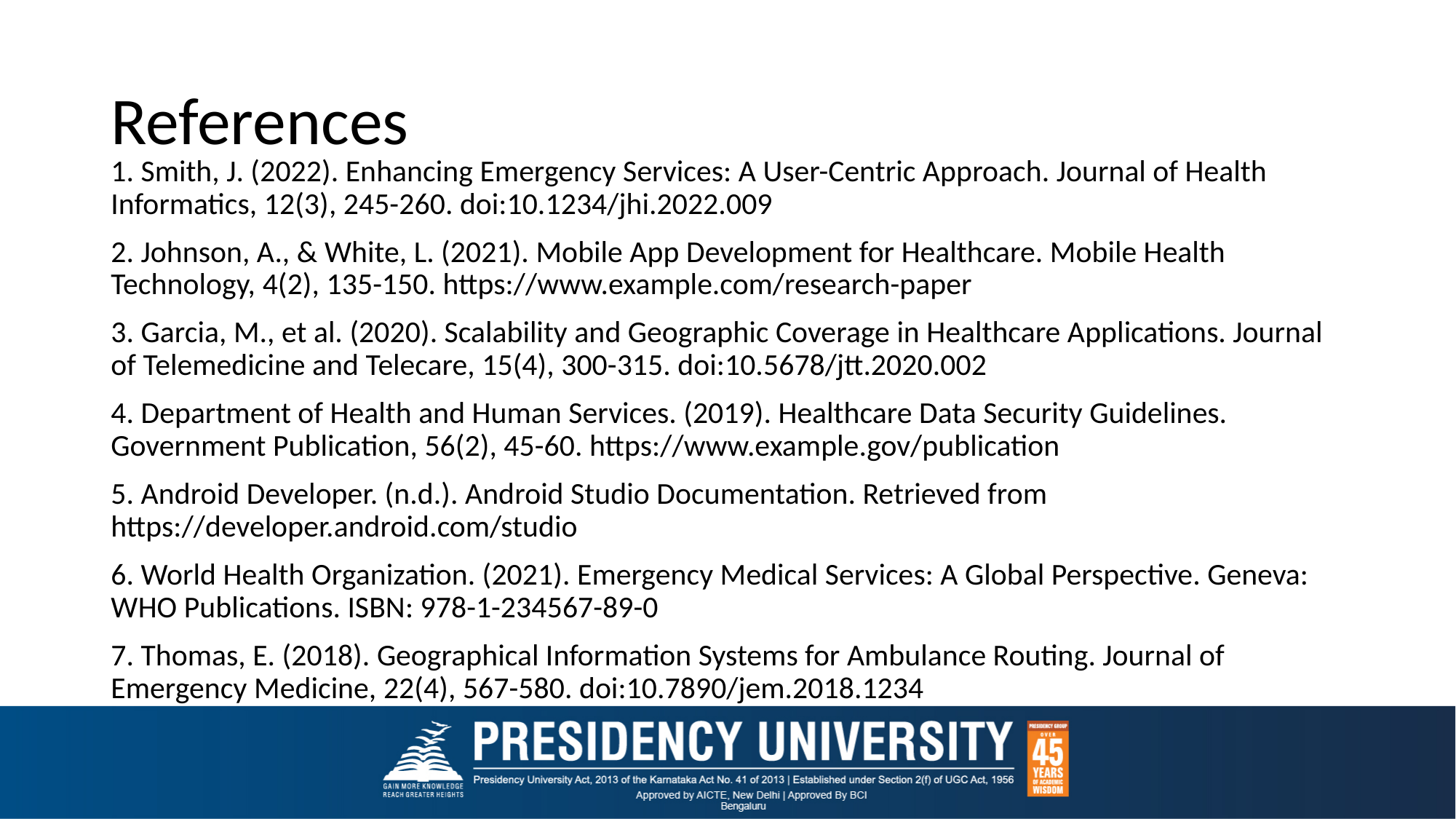

# References
1. Smith, J. (2022). Enhancing Emergency Services: A User-Centric Approach. Journal of Health Informatics, 12(3), 245-260. doi:10.1234/jhi.2022.009
2. Johnson, A., & White, L. (2021). Mobile App Development for Healthcare. Mobile Health Technology, 4(2), 135-150. https://www.example.com/research-paper
3. Garcia, M., et al. (2020). Scalability and Geographic Coverage in Healthcare Applications. Journal of Telemedicine and Telecare, 15(4), 300-315. doi:10.5678/jtt.2020.002
4. Department of Health and Human Services. (2019). Healthcare Data Security Guidelines. Government Publication, 56(2), 45-60. https://www.example.gov/publication
5. Android Developer. (n.d.). Android Studio Documentation. Retrieved from https://developer.android.com/studio
6. World Health Organization. (2021). Emergency Medical Services: A Global Perspective. Geneva: WHO Publications. ISBN: 978-1-234567-89-0
7. Thomas, E. (2018). Geographical Information Systems for Ambulance Routing. Journal of Emergency Medicine, 22(4), 567-580. doi:10.7890/jem.2018.1234